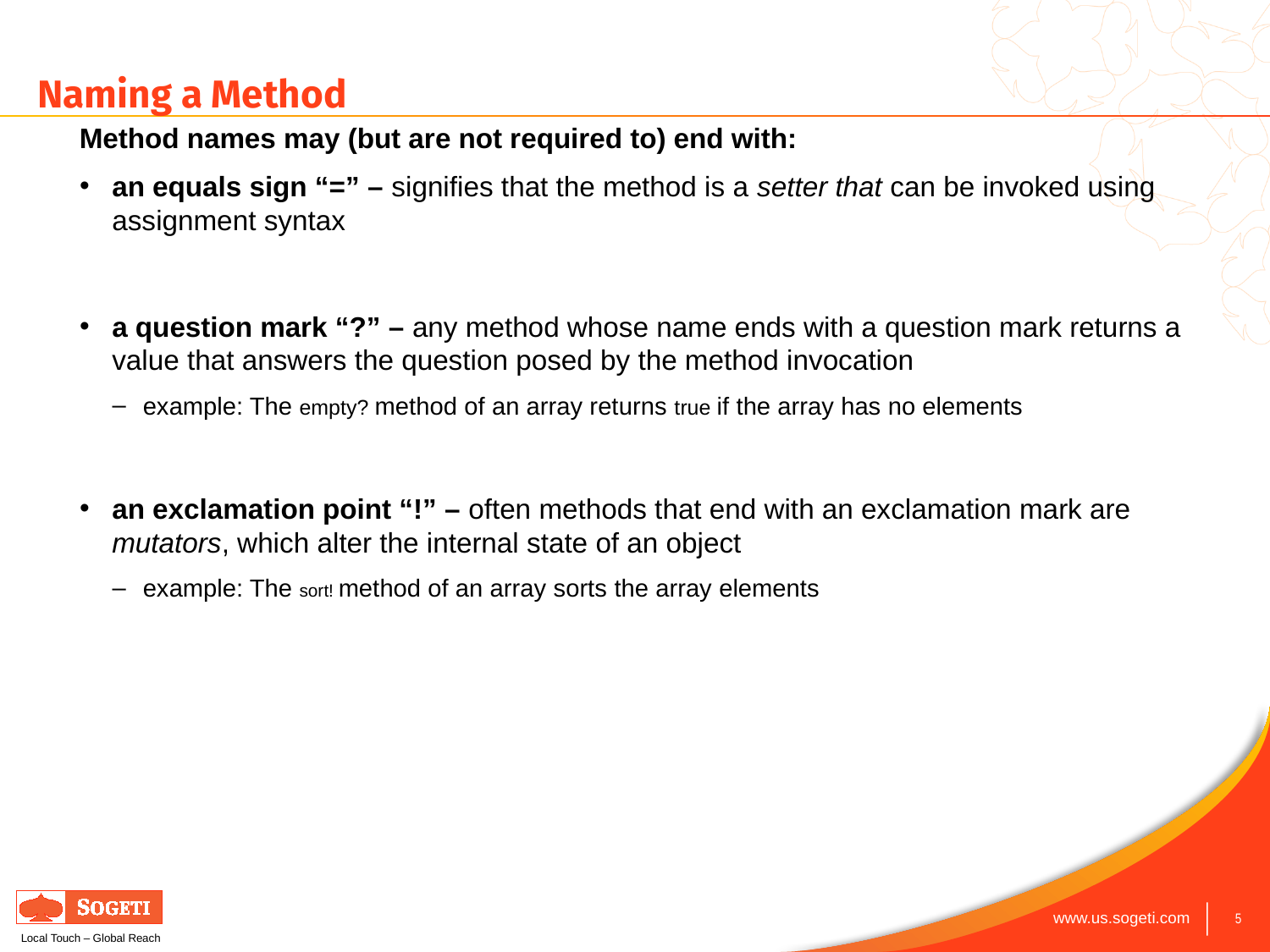

# Naming a Method
Method names may (but are not required to) end with:
an equals sign “=” – signifies that the method is a setter that can be invoked using assignment syntax

a question mark “?” – any method whose name ends with a question mark returns a value that answers the question posed by the method invocation
example: The empty? method of an array returns true if the array has no elements

an exclamation point “!” – often methods that end with an exclamation mark are mutators, which alter the internal state of an object
example: The sort! method of an array sorts the array elements